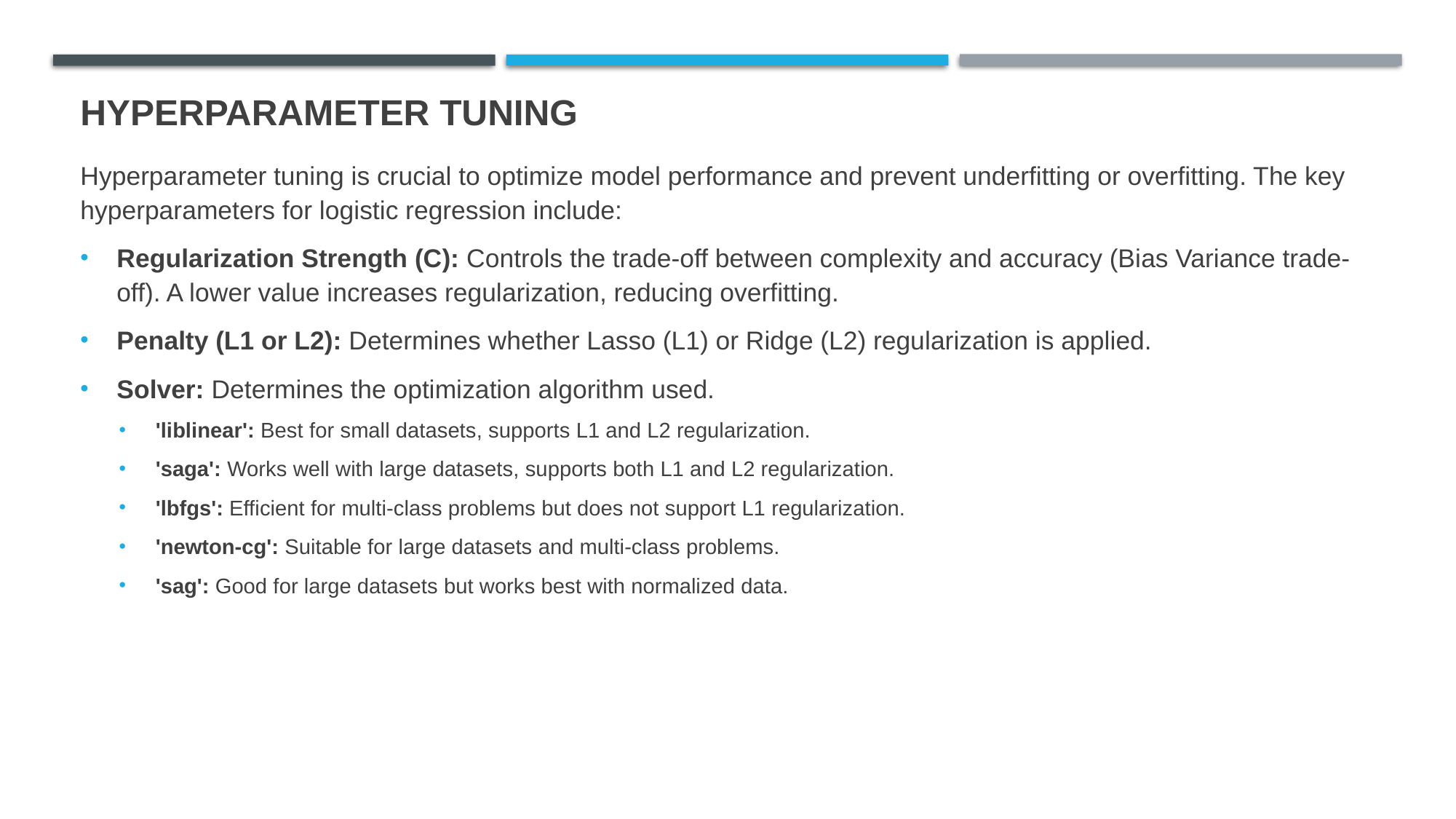

# Hyperparameter Tuning
Hyperparameter tuning is crucial to optimize model performance and prevent underfitting or overfitting. The key hyperparameters for logistic regression include:
Regularization Strength (C): Controls the trade-off between complexity and accuracy (Bias Variance trade-off). A lower value increases regularization, reducing overfitting.
Penalty (L1 or L2): Determines whether Lasso (L1) or Ridge (L2) regularization is applied.
Solver: Determines the optimization algorithm used.
'liblinear': Best for small datasets, supports L1 and L2 regularization.
'saga': Works well with large datasets, supports both L1 and L2 regularization.
'lbfgs': Efficient for multi-class problems but does not support L1 regularization.
'newton-cg': Suitable for large datasets and multi-class problems.
'sag': Good for large datasets but works best with normalized data.